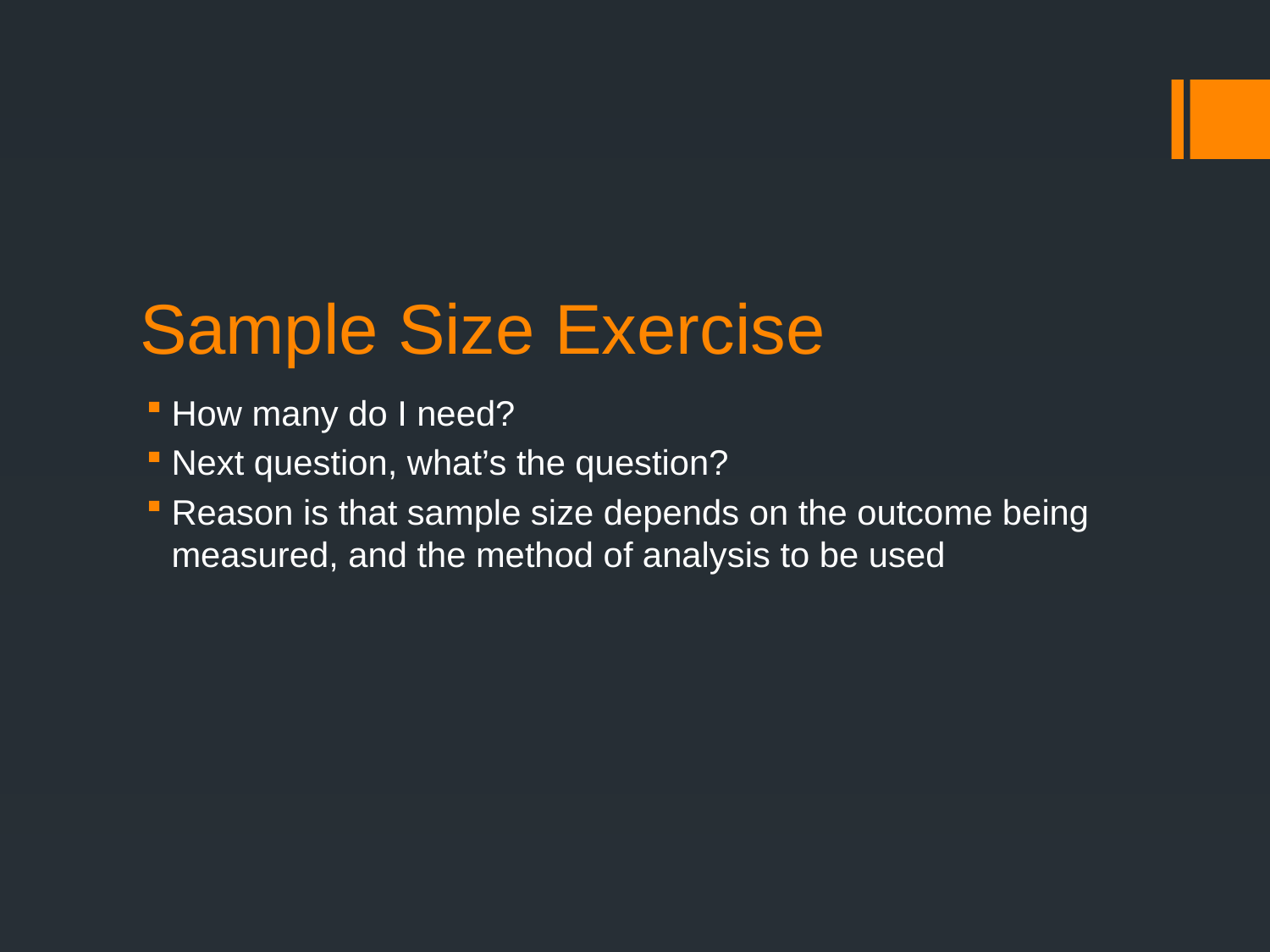

# Sample Size Exercise
How many do I need?
Next question, what’s the question?
Reason is that sample size depends on the outcome being measured, and the method of analysis to be used